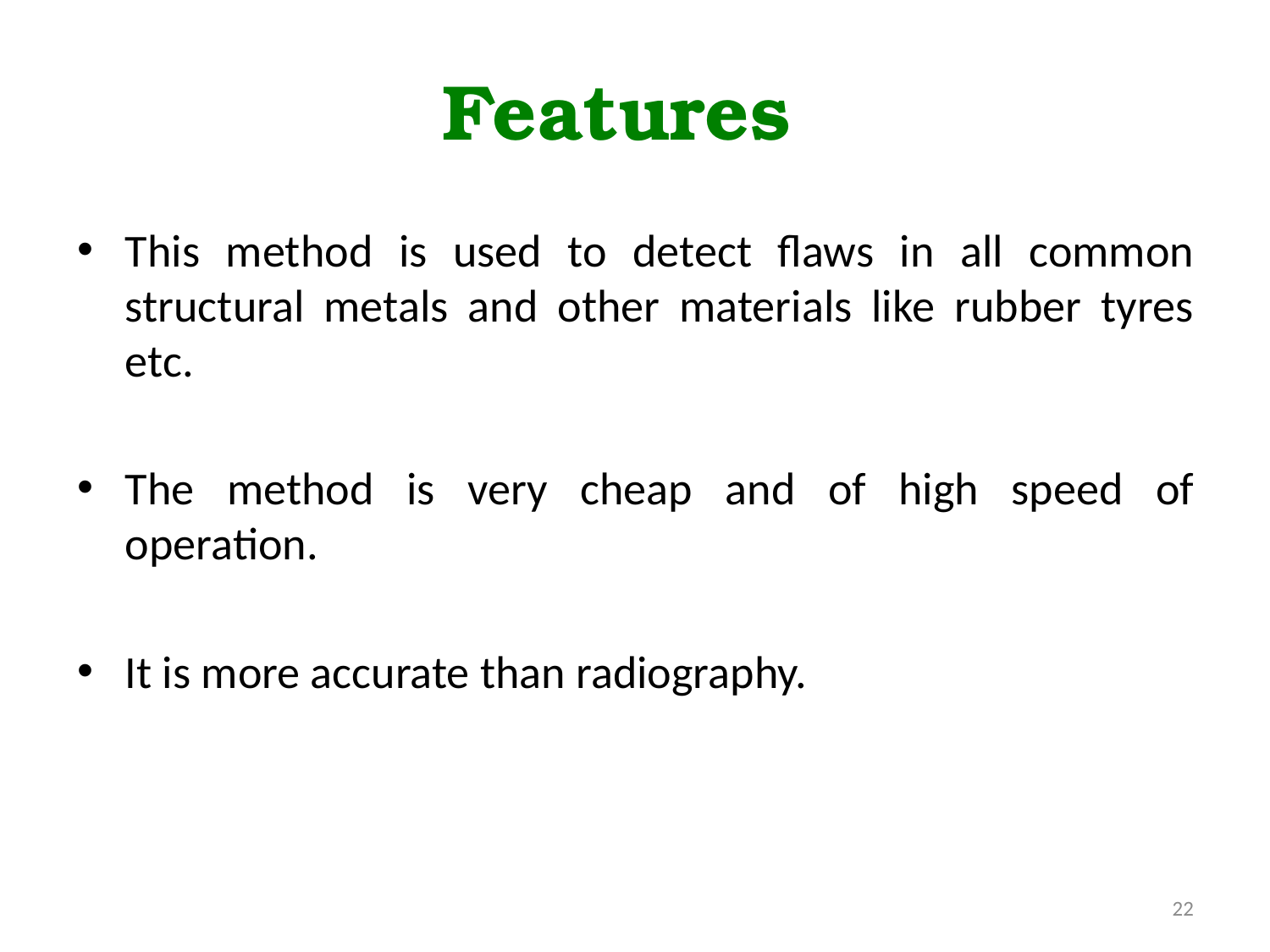

Features
This method is used to detect flaws in all common structural metals and other materials like rubber tyres etc.

The method is very cheap and of high speed of operation.

It is more accurate than radiography.
22